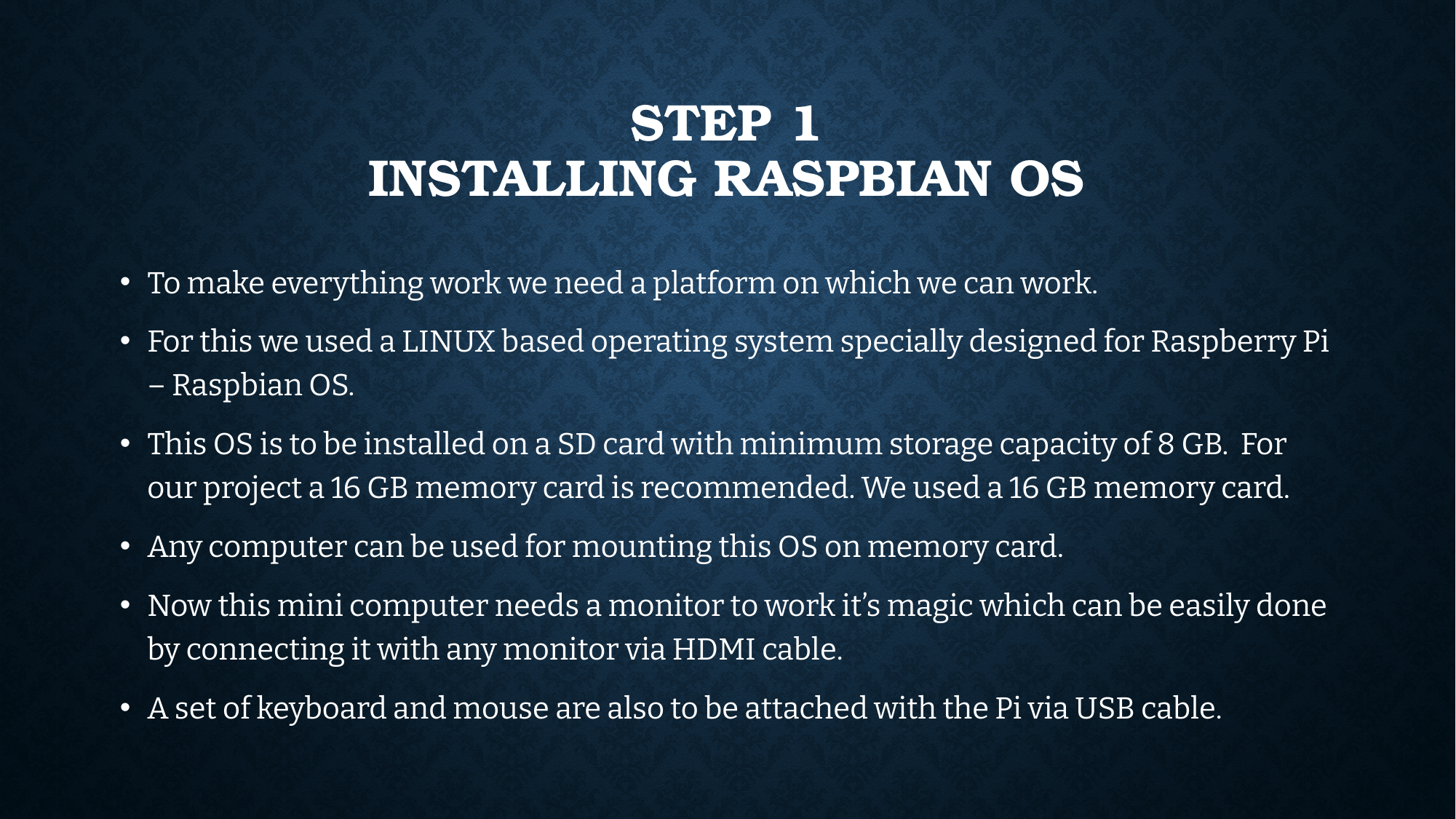

# Step 1 installing raspbian os
To make everything work we need a platform on which we can work.
For this we used a LINUX based operating system specially designed for Raspberry Pi – Raspbian OS.
This OS is to be installed on a SD card with minimum storage capacity of 8 GB.  For our project a 16 GB memory card is recommended. We used a 16 GB memory card.
Any computer can be used for mounting this OS on memory card.
Now this mini computer needs a monitor to work it’s magic which can be easily done by connecting it with any monitor via HDMI cable.
A set of keyboard and mouse are also to be attached with the Pi via USB cable.